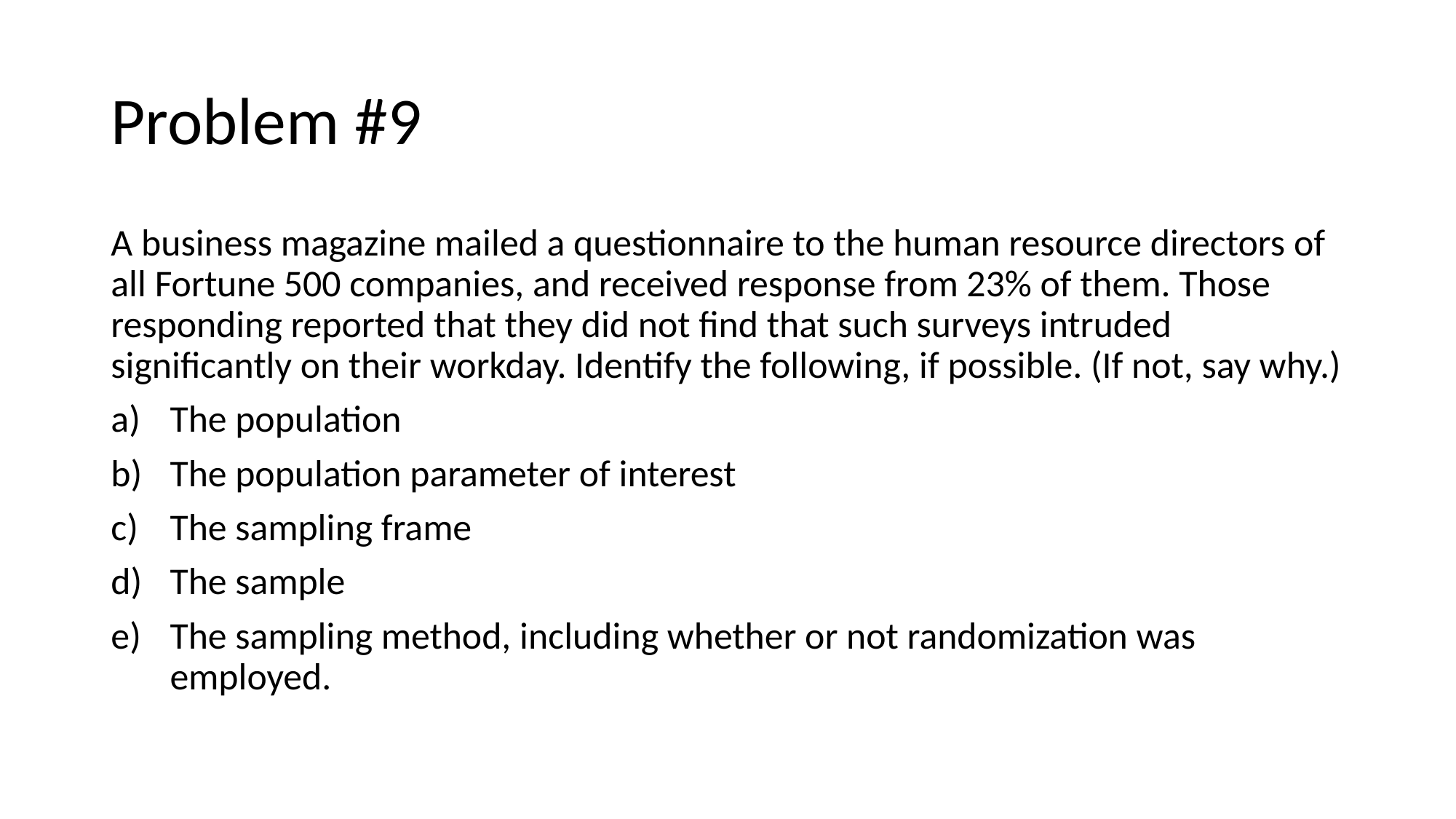

# Problem #9
A business magazine mailed a questionnaire to the human resource directors of all Fortune 500 companies, and received response from 23% of them. Those responding reported that they did not find that such surveys intruded significantly on their workday. Identify the following, if possible. (If not, say why.)
The population
The population parameter of interest
The sampling frame
The sample
The sampling method, including whether or not randomization was employed.